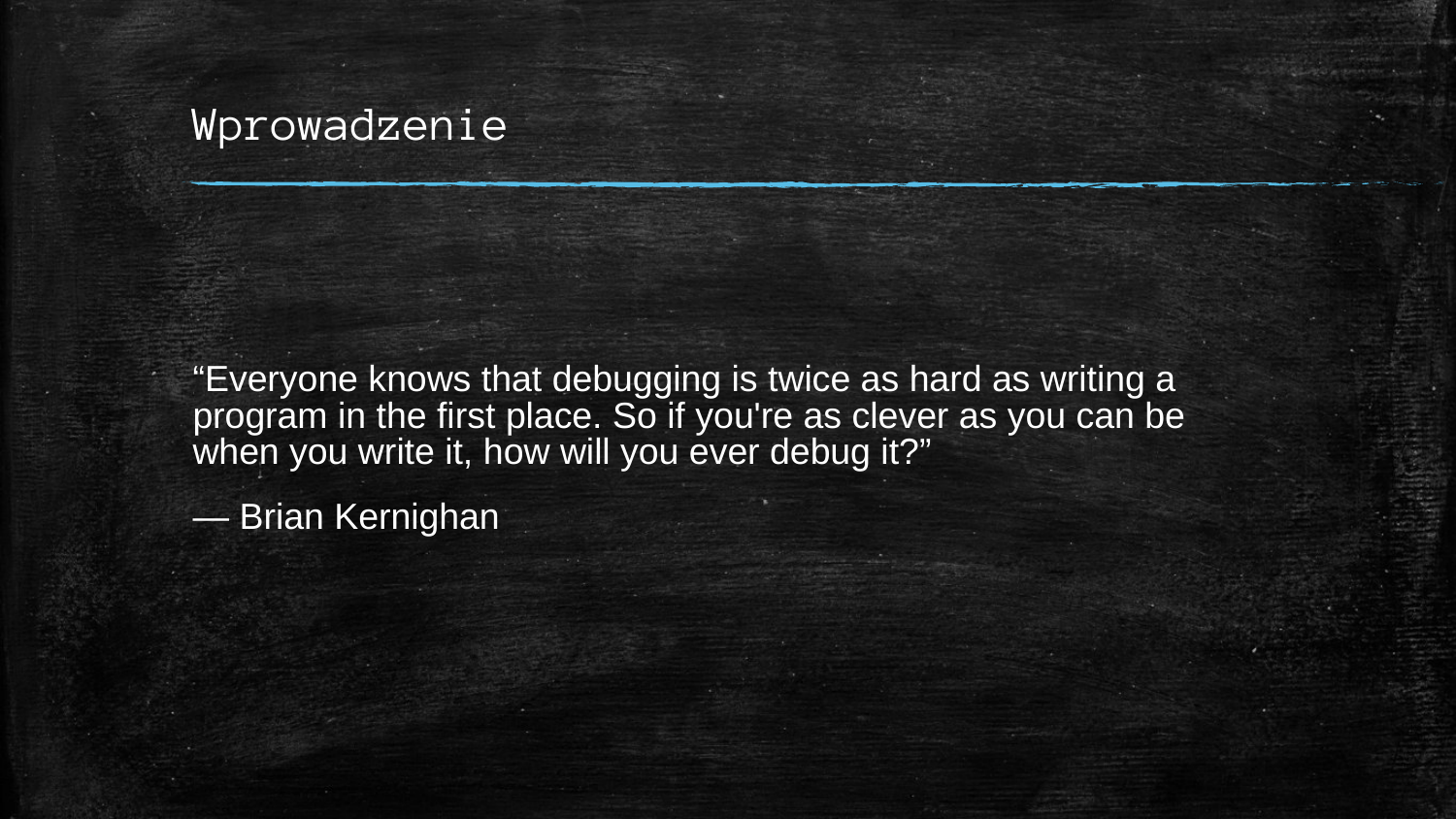

# Wprowadzenie
“Everyone knows that debugging is twice as hard as writing a program in the first place. So if you're as clever as you can be when you write it, how will you ever debug it?”
― Brian Kernighan